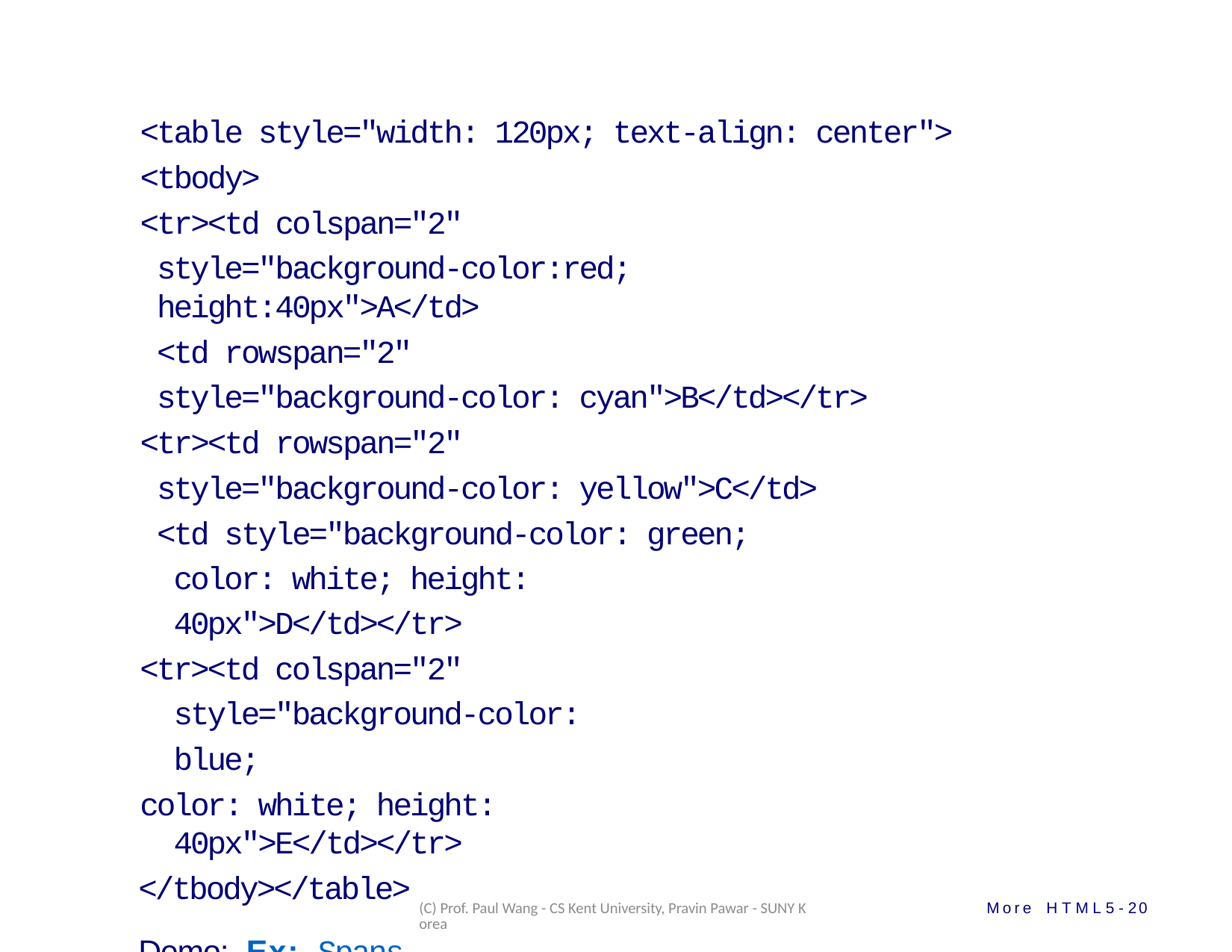

<table style="width: 120px; text-align: center">
<tbody>
<tr><td colspan="2"
style="background-color:red; height:40px">A</td>
<td rowspan="2"
style="background-color: cyan">B</td></tr>
<tr><td rowspan="2"
style="background-color: yellow">C</td>
<td style="background-color: green; color: white; height: 40px">D</td></tr>
<tr><td colspan="2" style="background-color: blue;
color: white; height: 40px">E</td></tr>
</tbody></table>

Demo:  Ex:  Spans
(C) Prof. Paul Wang - CS Kent University, Pravin Pawar - SUNY Korea
More  HTML5-20